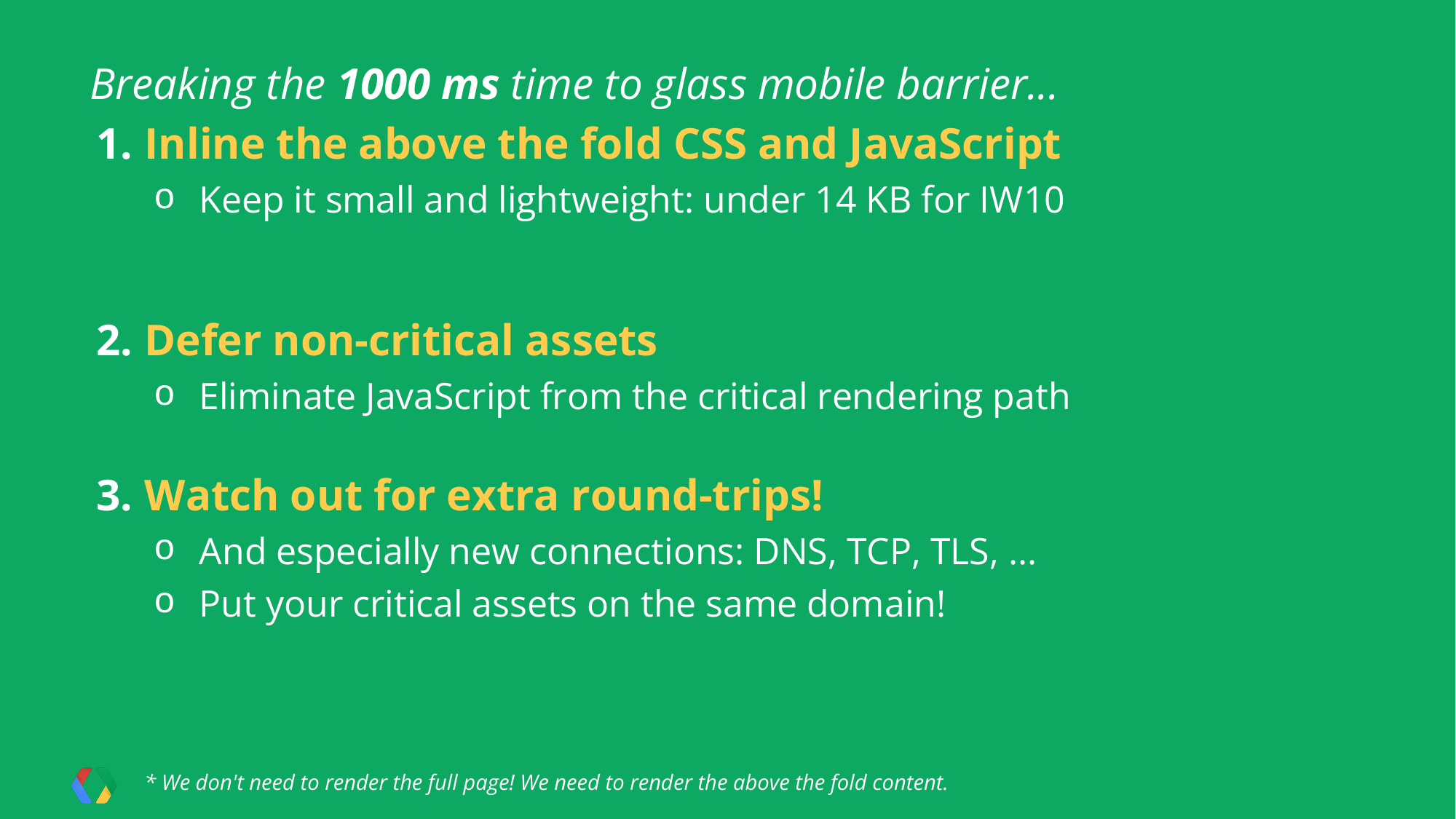

Breaking the 1000 ms time to glass mobile barrier...
Inline the above the fold CSS and JavaScript
Keep it small and lightweight: under 14 KB for IW10

Defer non-critical assets
Eliminate JavaScript from the critical rendering path

Watch out for extra round-trips!
And especially new connections: DNS, TCP, TLS, ...
Put your critical assets on the same domain!
* We don't need to render the full page! We need to render the above the fold content.